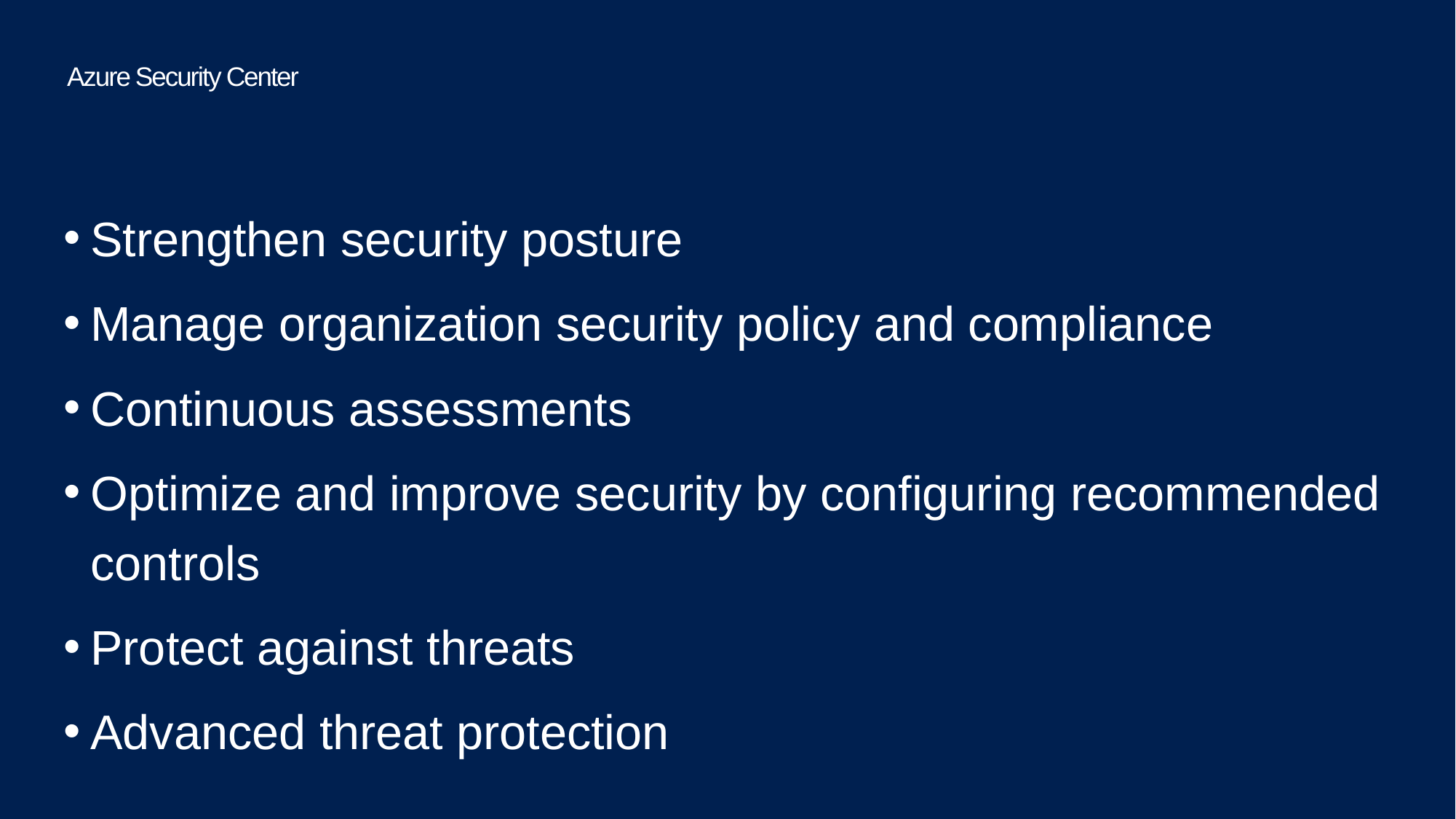

Azure Security Center
Strengthen security posture
Manage organization security policy and compliance
Continuous assessments
Optimize and improve security by configuring recommended controls
Protect against threats
Advanced threat protection